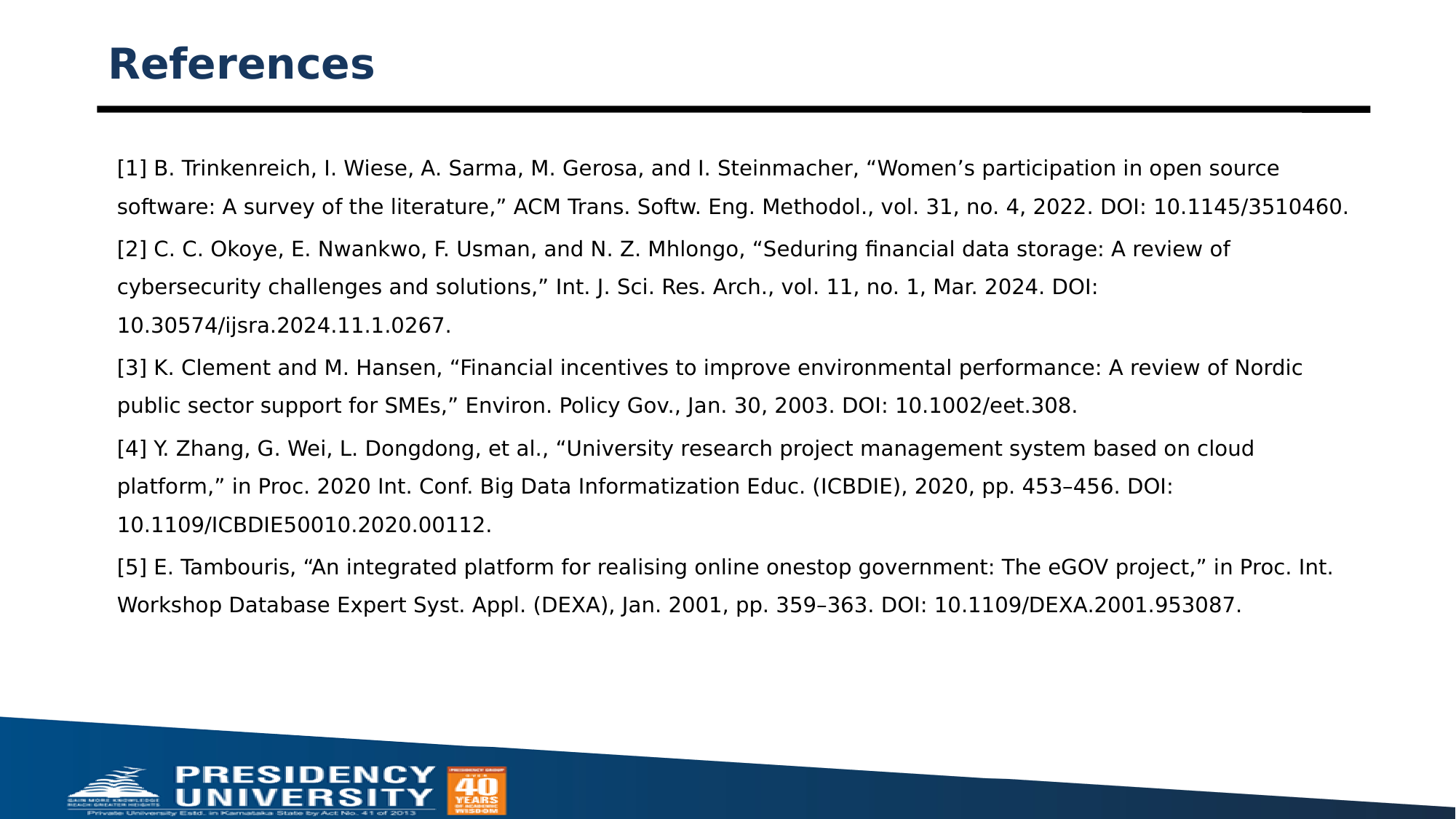

# References
[1] B. Trinkenreich, I. Wiese, A. Sarma, M. Gerosa, and I. Steinmacher, “Women’s participation in open source software: A survey of the literature,” ACM Trans. Softw. Eng. Methodol., vol. 31, no. 4, 2022. DOI: 10.1145/3510460.
[2] C. C. Okoye, E. Nwankwo, F. Usman, and N. Z. Mhlongo, “Seduring financial data storage: A review of cybersecurity challenges and solutions,” Int. J. Sci. Res. Arch., vol. 11, no. 1, Mar. 2024. DOI: 10.30574/ijsra.2024.11.1.0267.
[3] K. Clement and M. Hansen, “Financial incentives to improve environmental performance: A review of Nordic public sector support for SMEs,” Environ. Policy Gov., Jan. 30, 2003. DOI: 10.1002/eet.308.
[4] Y. Zhang, G. Wei, L. Dongdong, et al., “University research project management system based on cloud platform,” in Proc. 2020 Int. Conf. Big Data Informatization Educ. (ICBDIE), 2020, pp. 453–456. DOI: 10.1109/ICBDIE50010.2020.00112.
[5] E. Tambouris, “An integrated platform for realising online onestop government: The eGOV project,” in Proc. Int. Workshop Database Expert Syst. Appl. (DEXA), Jan. 2001, pp. 359–363. DOI: 10.1109/DEXA.2001.953087.